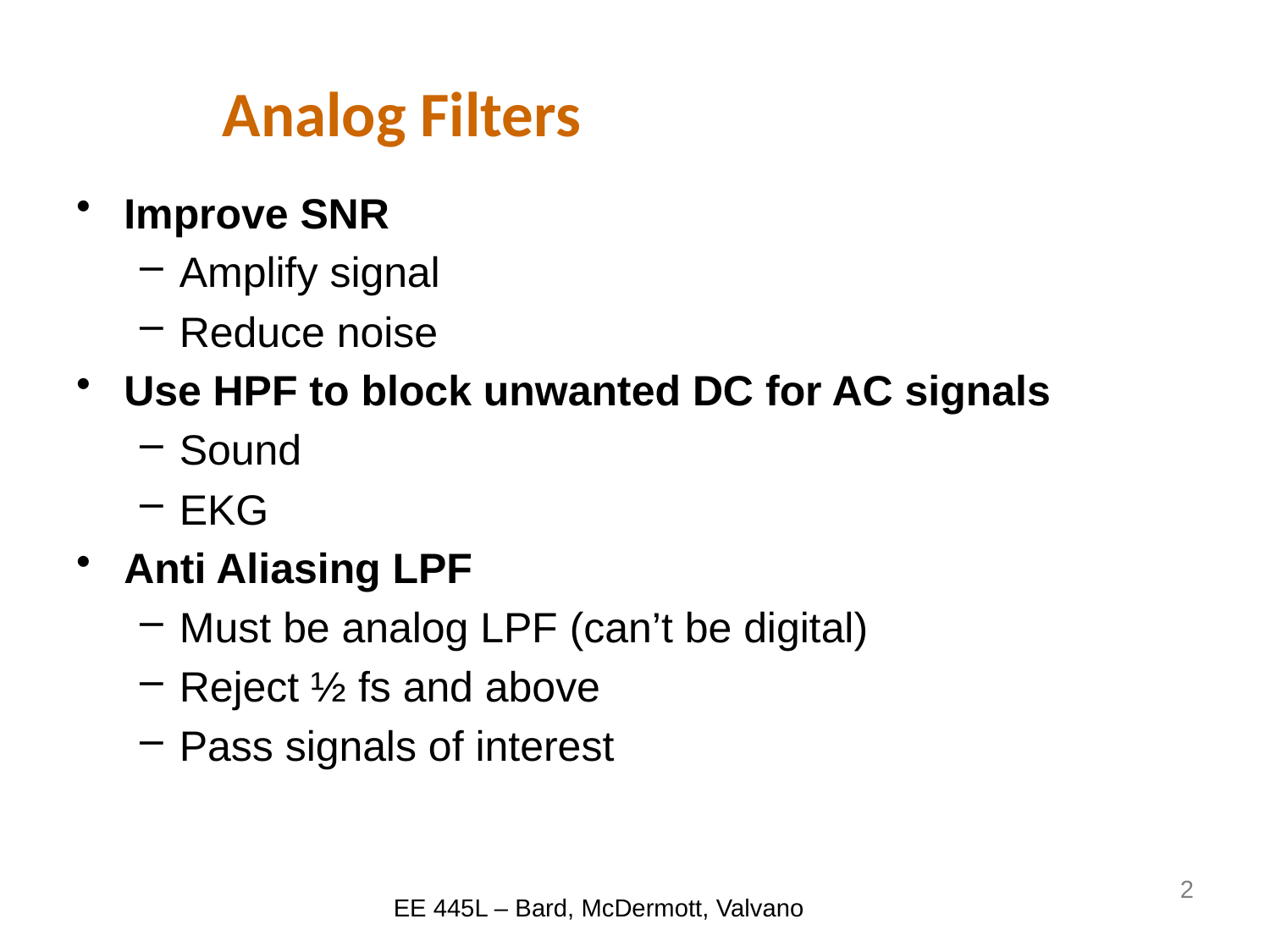

# Analog Filters
Improve SNR
Amplify signal
Reduce noise
Use HPF to block unwanted DC for AC signals
Sound
EKG
Anti Aliasing LPF
Must be analog LPF (can’t be digital)
Reject ½ fs and above
Pass signals of interest

2
EE 445L – Bard, McDermott, Valvano